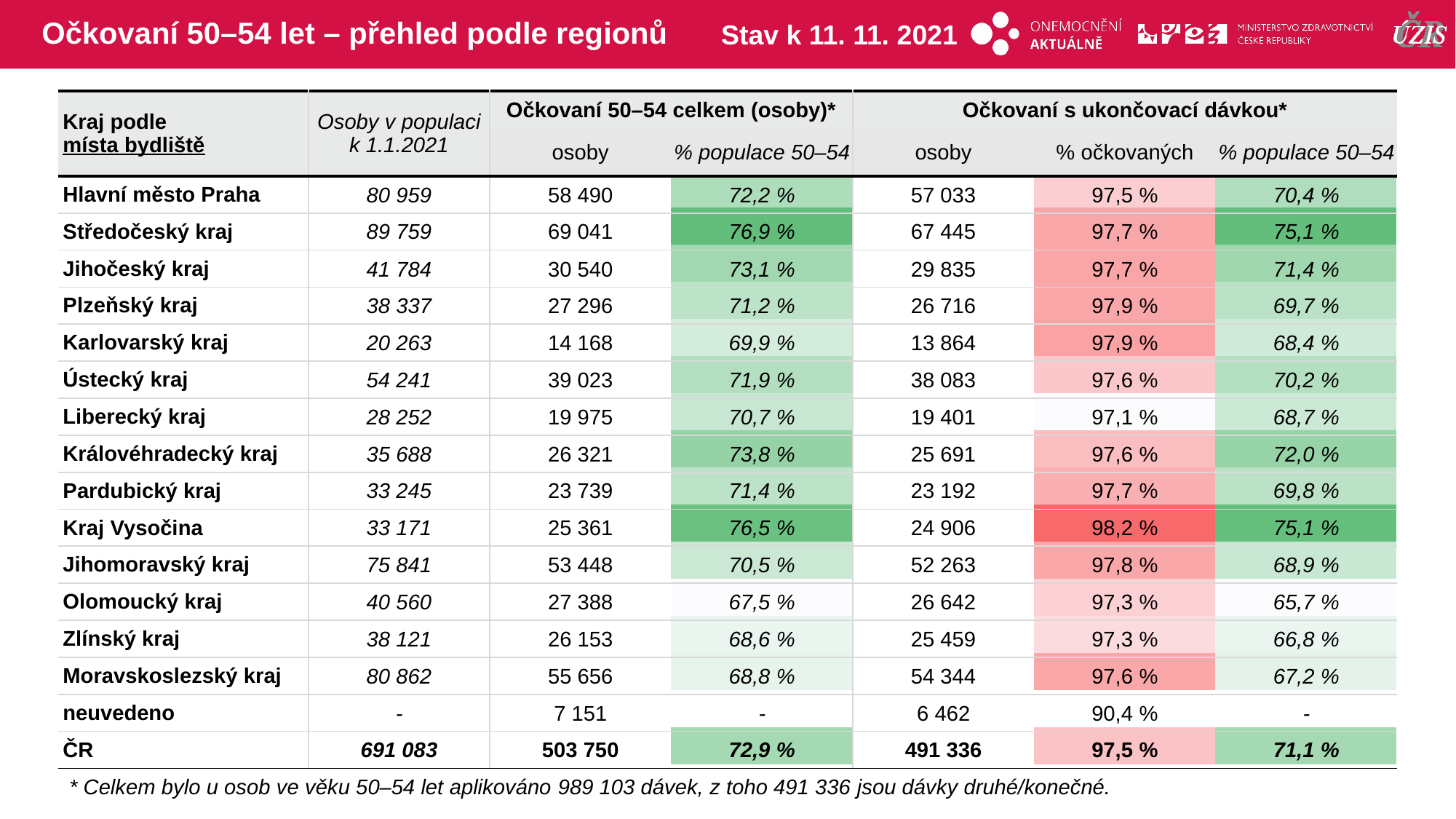

# Očkovaní 50–54 let – přehled podle regionů
Stav k 11. 11. 2021
| Kraj podle místa bydliště | Osoby v populaci k 1.1.2021 | Očkovaní 50–54 celkem (osoby)\* |  | Očkovaní s ukončovací dávkou\* |  |  |
| --- | --- | --- | --- | --- | --- | --- |
|  |  | osoby | % populace 50–54 | osoby | % očkovaných | % populace 50–54 |
| Hlavní město Praha | 80 959 | 58 490 | 72,2 % | 57 033 | 97,5 % | 70,4 % |
| Středočeský kraj | 89 759 | 69 041 | 76,9 % | 67 445 | 97,7 % | 75,1 % |
| Jihočeský kraj | 41 784 | 30 540 | 73,1 % | 29 835 | 97,7 % | 71,4 % |
| Plzeňský kraj | 38 337 | 27 296 | 71,2 % | 26 716 | 97,9 % | 69,7 % |
| Karlovarský kraj | 20 263 | 14 168 | 69,9 % | 13 864 | 97,9 % | 68,4 % |
| Ústecký kraj | 54 241 | 39 023 | 71,9 % | 38 083 | 97,6 % | 70,2 % |
| Liberecký kraj | 28 252 | 19 975 | 70,7 % | 19 401 | 97,1 % | 68,7 % |
| Královéhradecký kraj | 35 688 | 26 321 | 73,8 % | 25 691 | 97,6 % | 72,0 % |
| Pardubický kraj | 33 245 | 23 739 | 71,4 % | 23 192 | 97,7 % | 69,8 % |
| Kraj Vysočina | 33 171 | 25 361 | 76,5 % | 24 906 | 98,2 % | 75,1 % |
| Jihomoravský kraj | 75 841 | 53 448 | 70,5 % | 52 263 | 97,8 % | 68,9 % |
| Olomoucký kraj | 40 560 | 27 388 | 67,5 % | 26 642 | 97,3 % | 65,7 % |
| Zlínský kraj | 38 121 | 26 153 | 68,6 % | 25 459 | 97,3 % | 66,8 % |
| Moravskoslezský kraj | 80 862 | 55 656 | 68,8 % | 54 344 | 97,6 % | 67,2 % |
| neuvedeno | - | 7 151 | - | 6 462 | 90,4 % | - |
| ČR | 691 083 | 503 750 | 72,9 % | 491 336 | 97,5 % | 71,1 % |
|  |  |  |  |  |  |
| --- | --- | --- | --- | --- | --- |
|  |  |  |  |  |  |
|  |  |  |  |  |  |
|  |  |  |  |  |  |
|  |  |  |  |  |  |
|  |  |  |  |  |  |
|  |  |  |  |  |  |
|  |  |  |  |  |  |
|  |  |  |  |  |  |
|  |  |  |  |  |  |
|  |  |  |  |  |  |
|  |  |  |  |  |  |
|  |  |  |  |  |  |
|  |  |  |  |  |  |
|  |  |  |  |  |  |
|  |  |  |  |  |  |
* Celkem bylo u osob ve věku 50–54 let aplikováno 989 103 dávek, z toho 491 336 jsou dávky druhé/konečné.